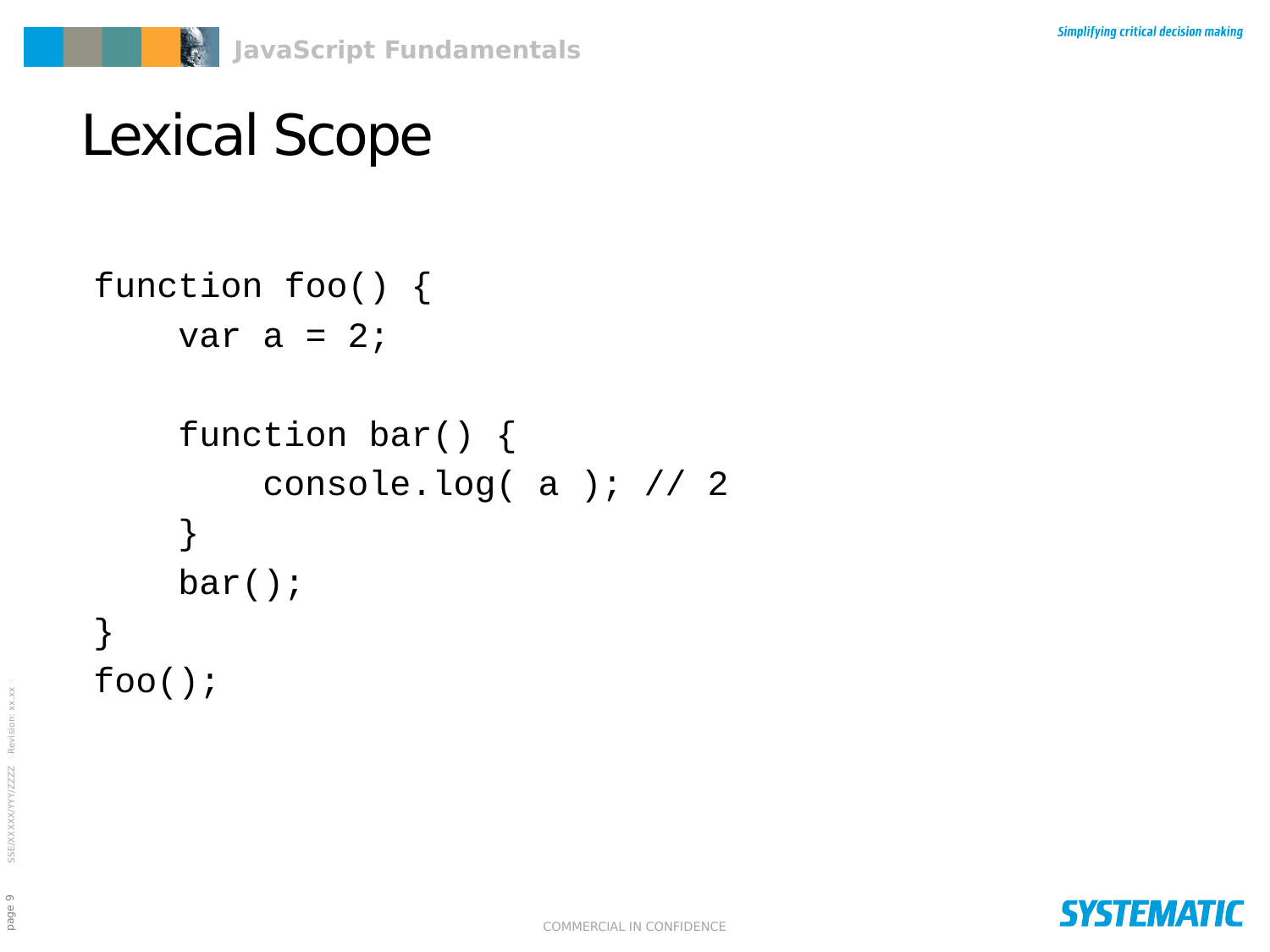

# Lexical Scope

function foo() {
    var a = 2;

    function bar() {
        console.log( a ); // 2
    }
    bar();
}
foo();